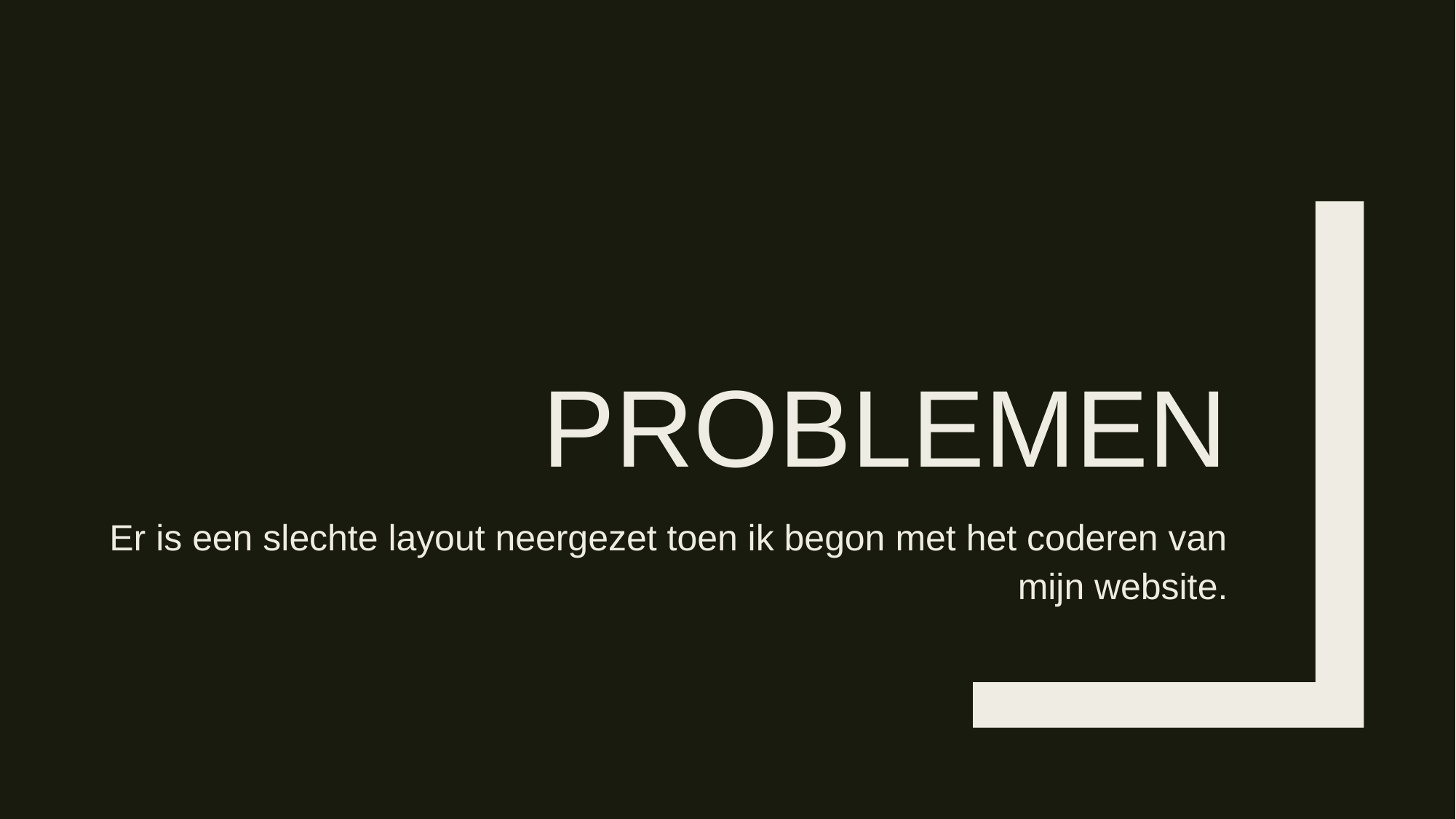

# Problemen
Er is een slechte layout neergezet toen ik begon met het coderen van mijn website.